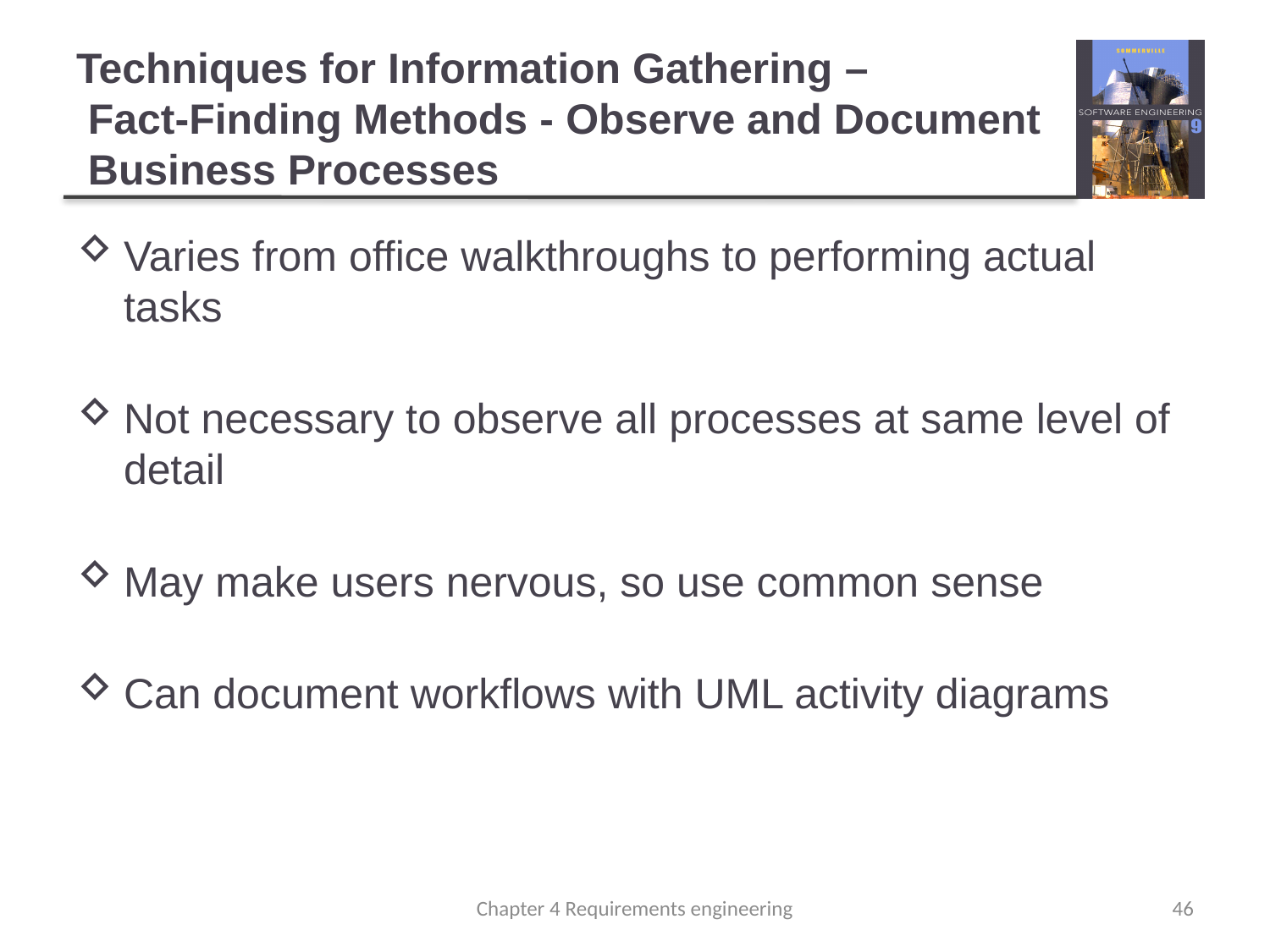

# Techniques for Information Gathering – Fact-Finding Methods - Observe and Document Business Processes
Varies from office walkthroughs to performing actual tasks
Not necessary to observe all processes at same level of detail
May make users nervous, so use common sense
Can document workflows with UML activity diagrams

Chapter 4 Requirements engineering
46